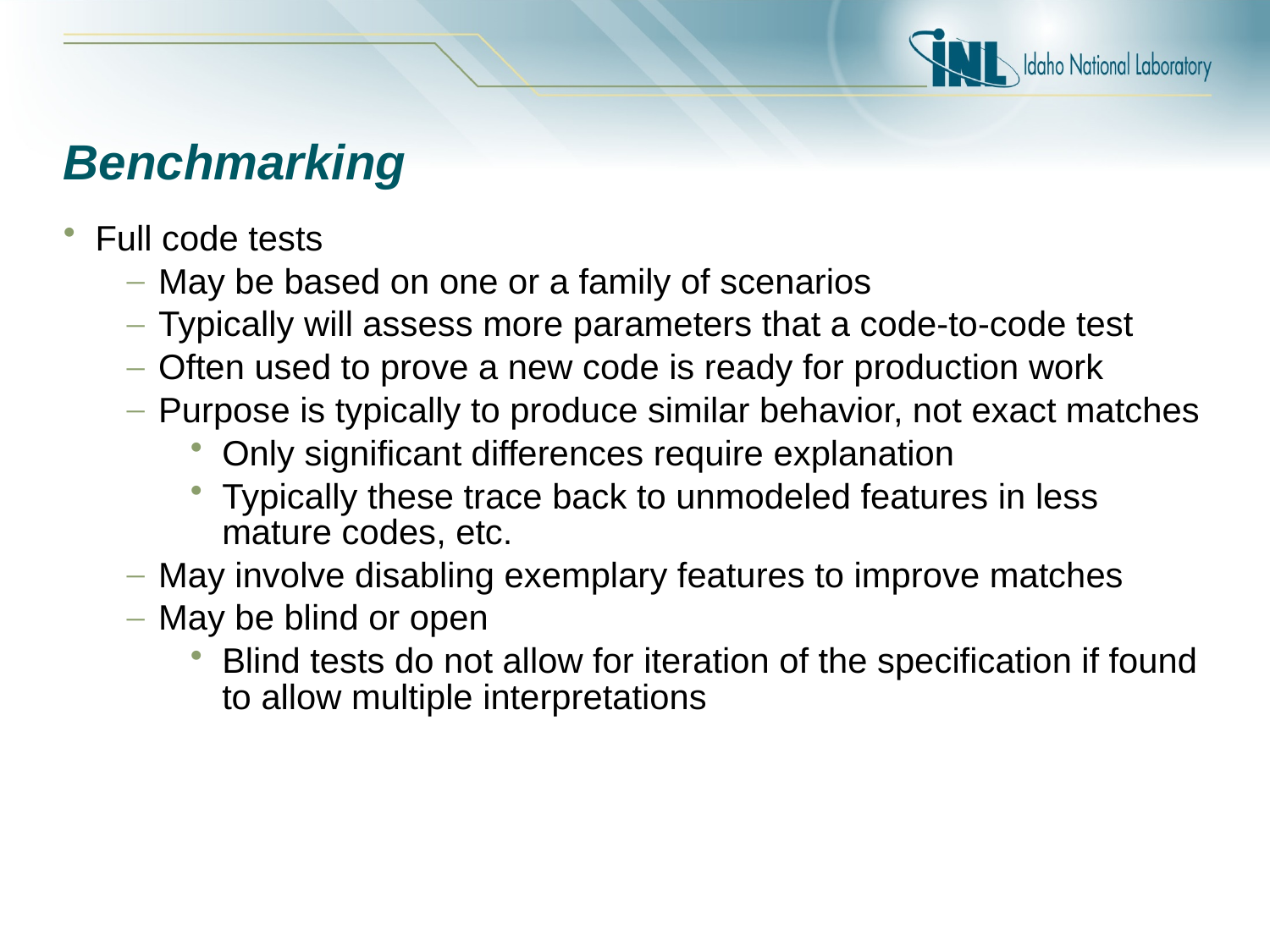

# Benchmarking
Full code tests
May be based on one or a family of scenarios
Typically will assess more parameters that a code-to-code test
Often used to prove a new code is ready for production work
Purpose is typically to produce similar behavior, not exact matches
Only significant differences require explanation
Typically these trace back to unmodeled features in less mature codes, etc.
May involve disabling exemplary features to improve matches
May be blind or open
Blind tests do not allow for iteration of the specification if found to allow multiple interpretations